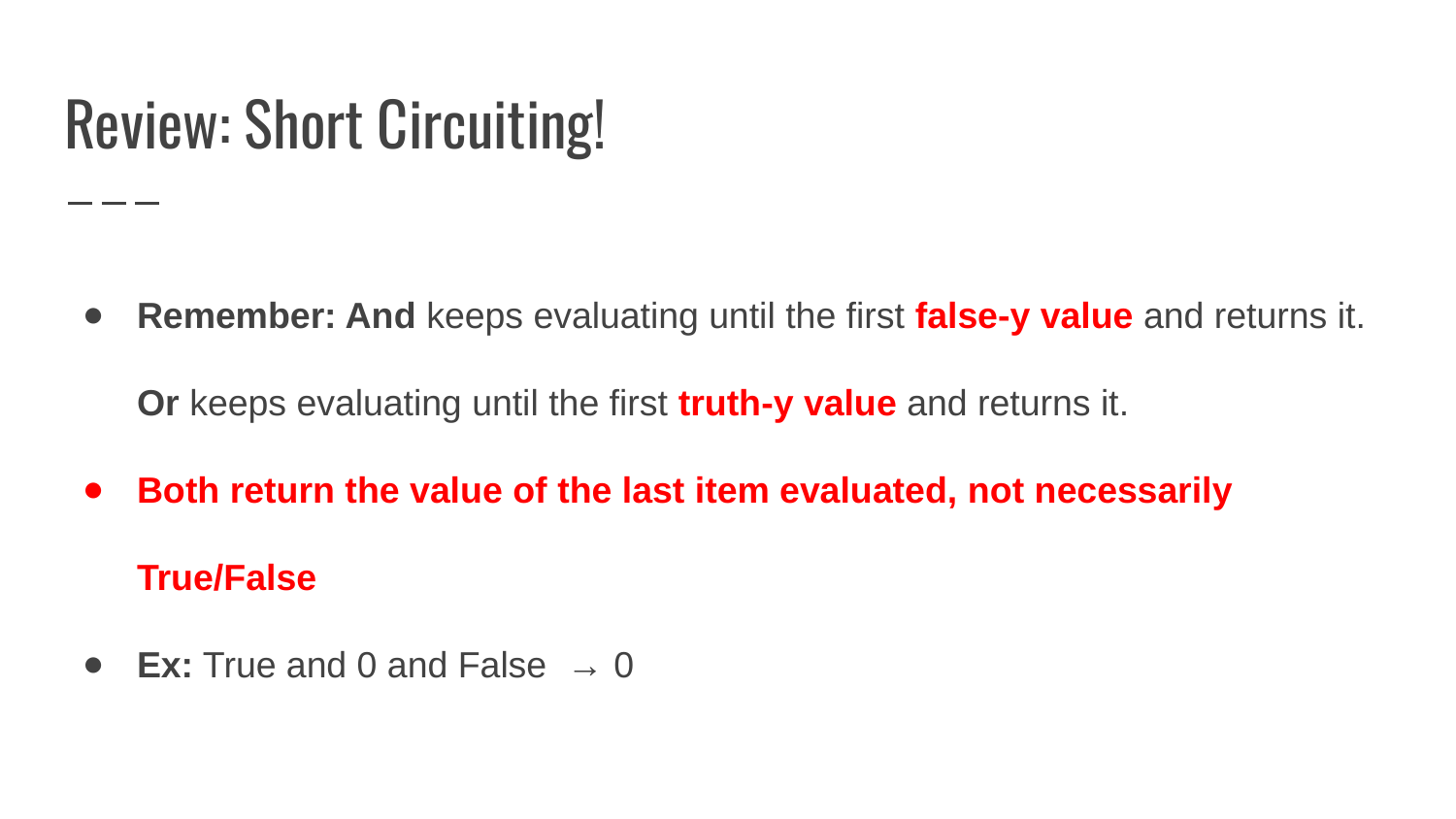

# Review: Short Circuiting!
Remember: And keeps evaluating until the first false-y value and returns it. Or keeps evaluating until the first truth-y value and returns it.
Both return the value of the last item evaluated, not necessarily True/False
Ex: True and 0 and False  → 0